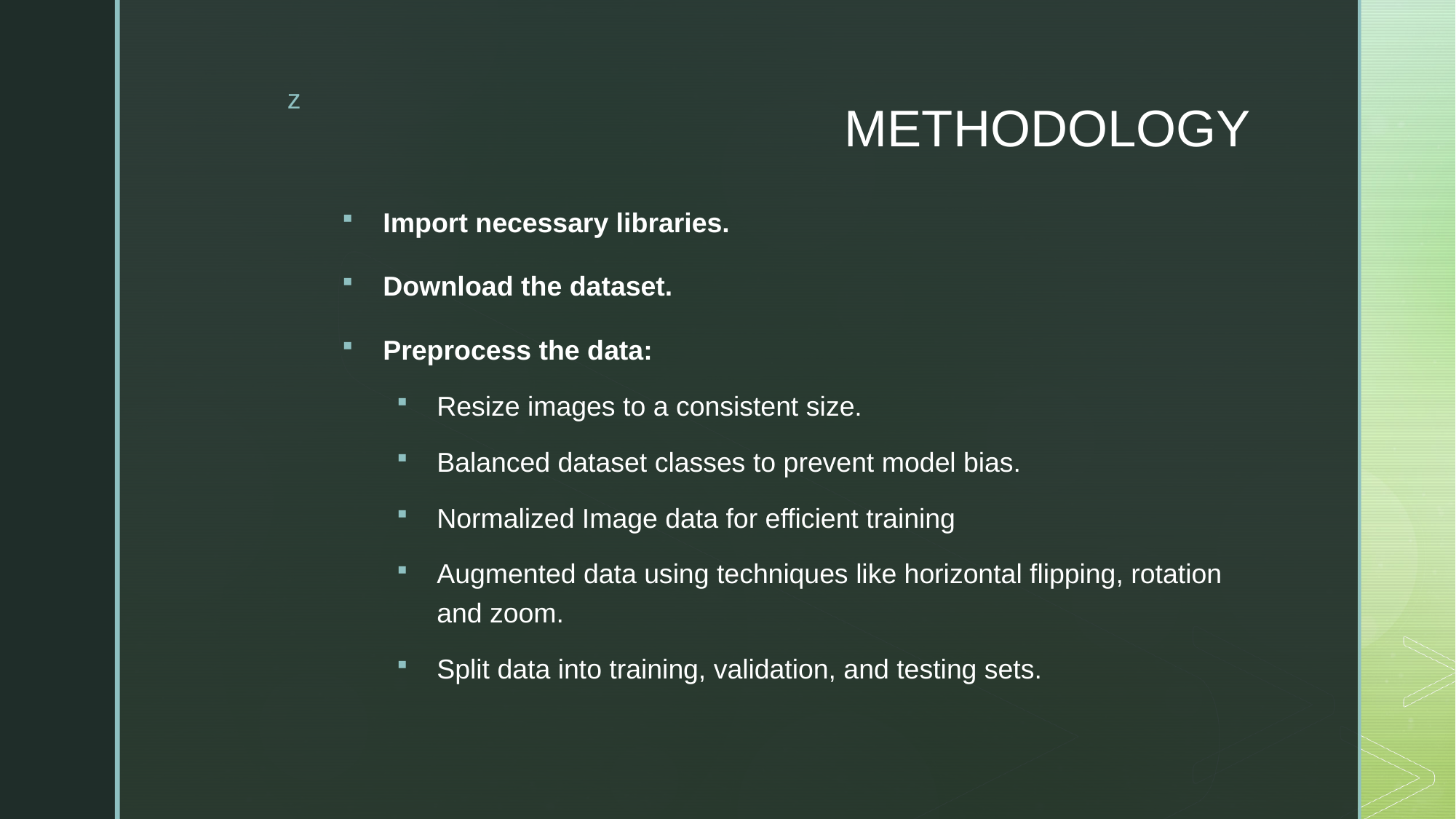

# METHODOLOGY
Import necessary libraries.
Download the dataset.
Preprocess the data:
Resize images to a consistent size.
Balanced dataset classes to prevent model bias.
Normalized Image data for efficient training
Augmented data using techniques like horizontal flipping, rotation and zoom.
Split data into training, validation, and testing sets.